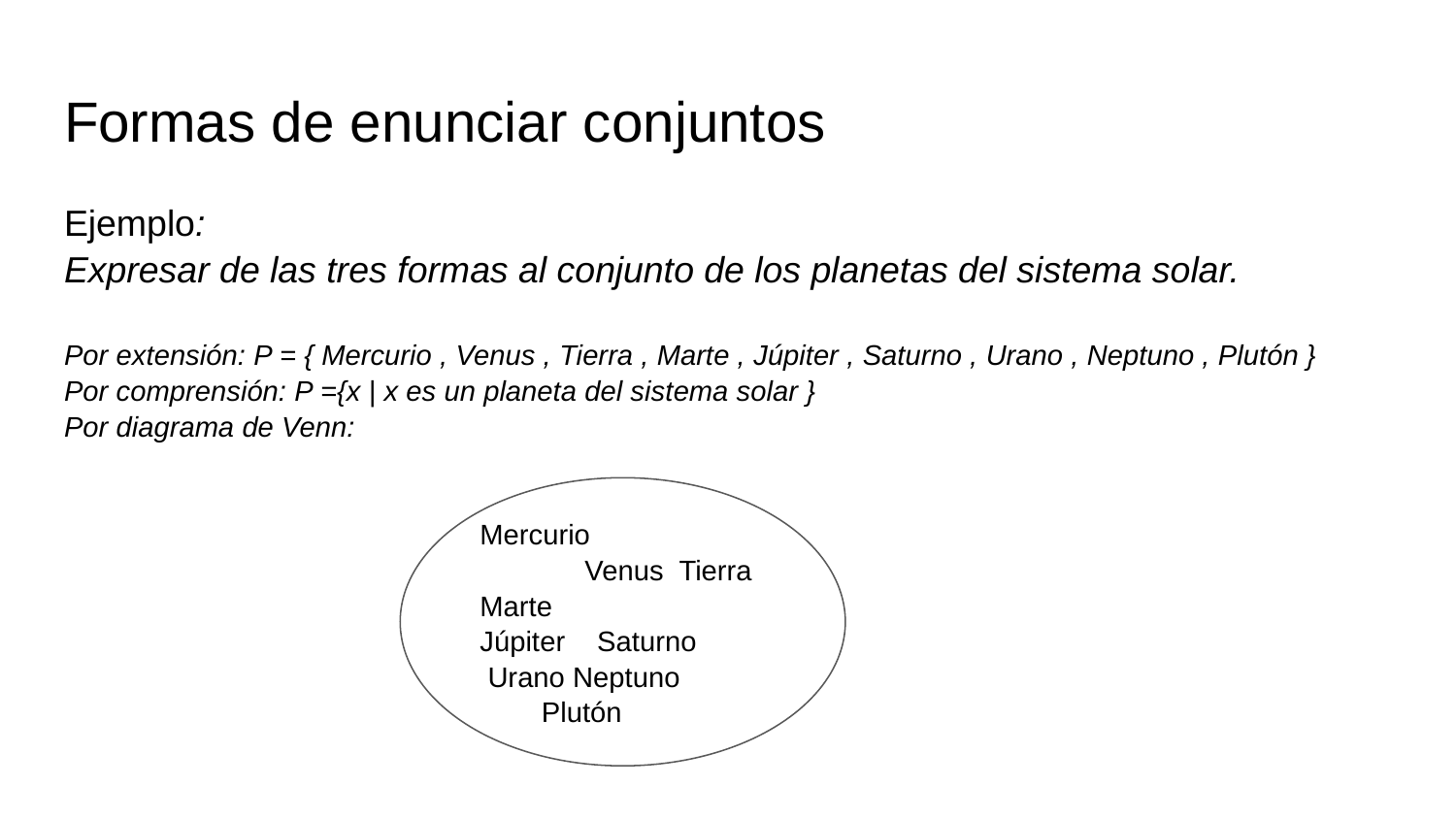

# Formas de enunciar conjuntos
Ejemplo:
Expresar de las tres formas al conjunto de los planetas del sistema solar.

Por extensión: P = { Mercurio , Venus , Tierra , Marte , Júpiter , Saturno , Urano , Neptuno , Plutón }
Por comprensión: P ={x | x es un planeta del sistema solar }
Por diagrama de Venn:

Mercurio
    Venus  Tierra  Marte	       Júpiter    Saturno          Urano Neptuno
Plutón